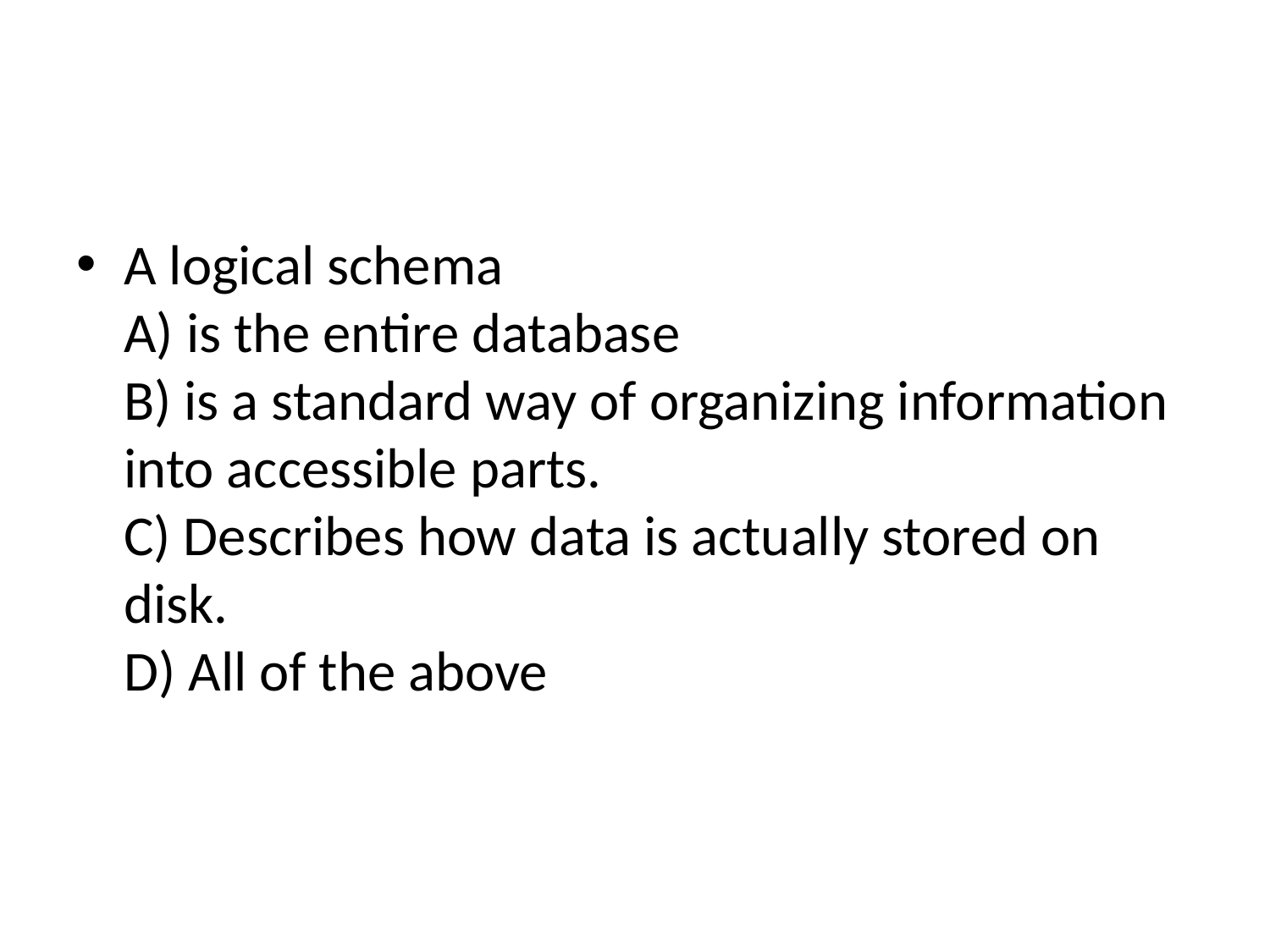

#
A logical schema
A) is the entire database
B) is a standard way of organizing information into accessible parts.
C) Describes how data is actually stored on disk.
D) All of the above